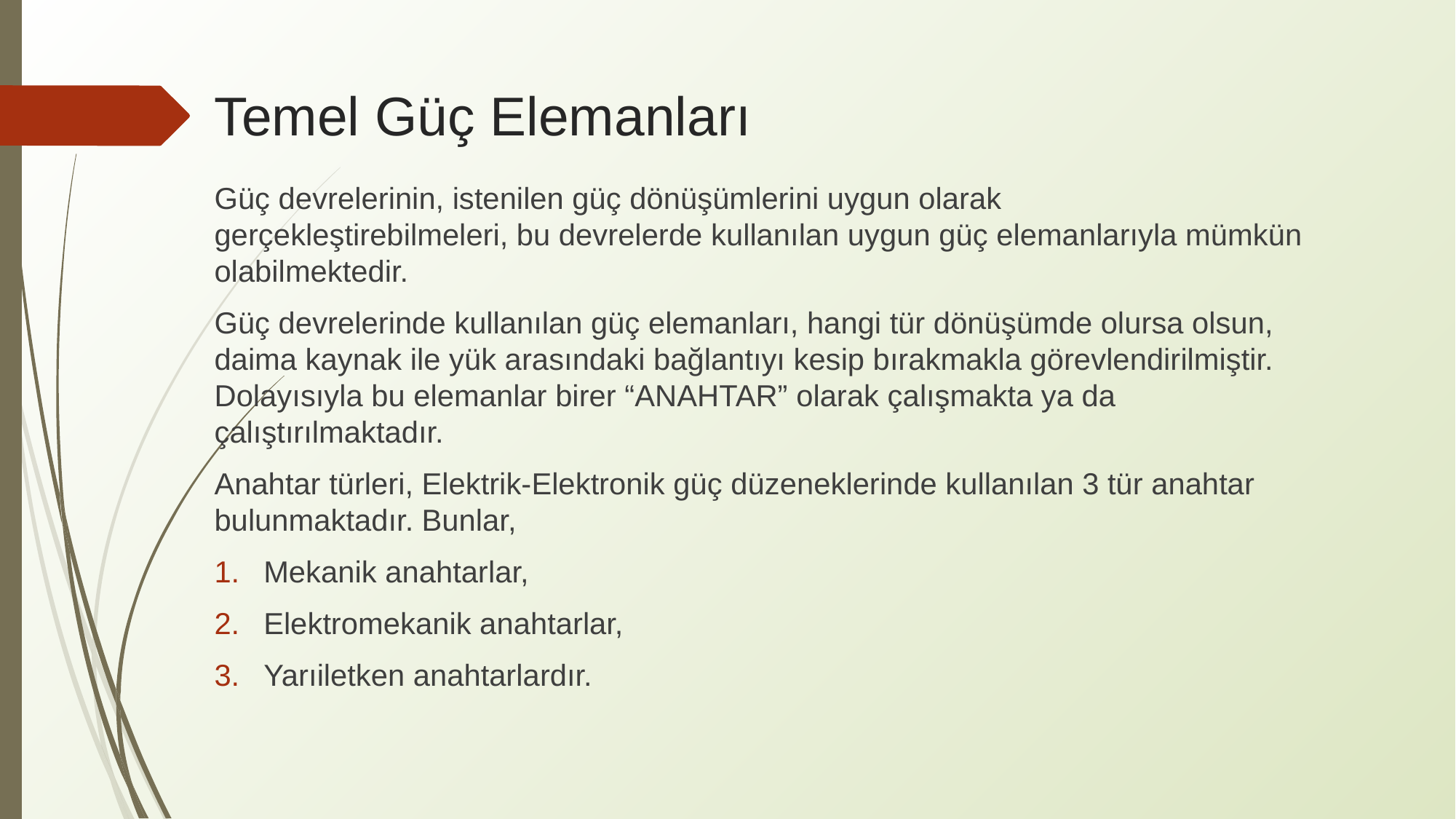

# Temel Güç Elemanları
Güç devrelerinin, istenilen güç dönüşümlerini uygun olarak gerçekleştirebilmeleri, bu devrelerde kullanılan uygun güç elemanlarıyla mümkün olabilmektedir.
Güç devrelerinde kullanılan güç elemanları, hangi tür dönüşümde olursa olsun, daima kaynak ile yük arasındaki bağlantıyı kesip bırakmakla görevlendirilmiştir. Dolayısıyla bu elemanlar birer “ANAHTAR” olarak çalışmakta ya da çalıştırılmaktadır.
Anahtar türleri, Elektrik-Elektronik güç düzeneklerinde kullanılan 3 tür anahtar bulunmaktadır. Bunlar,
 Mekanik anahtarlar,
 Elektromekanik anahtarlar,
 Yarıiletken anahtarlardır.